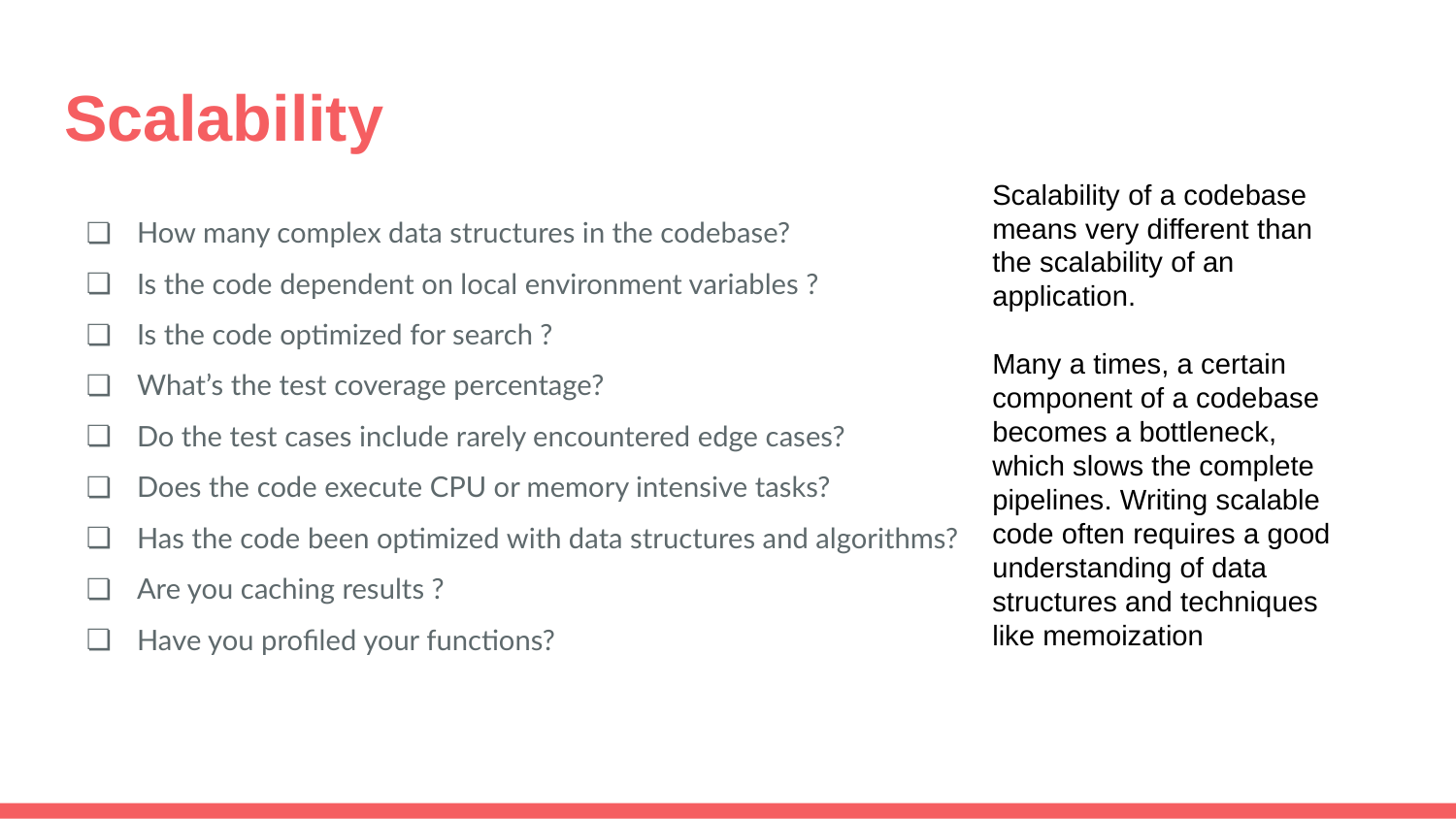

# Scalability
Scalability of a codebase means very different than the scalability of an application.

Many a times, a certain component of a codebase becomes a bottleneck, which slows the complete pipelines. Writing scalable code often requires a good understanding of data structures and techniques like memoization
How many complex data structures in the codebase?
Is the code dependent on local environment variables ?
Is the code optimized for search ?
What’s the test coverage percentage?
Do the test cases include rarely encountered edge cases?
Does the code execute CPU or memory intensive tasks?
Has the code been optimized with data structures and algorithms?
Are you caching results ?
Have you profiled your functions?